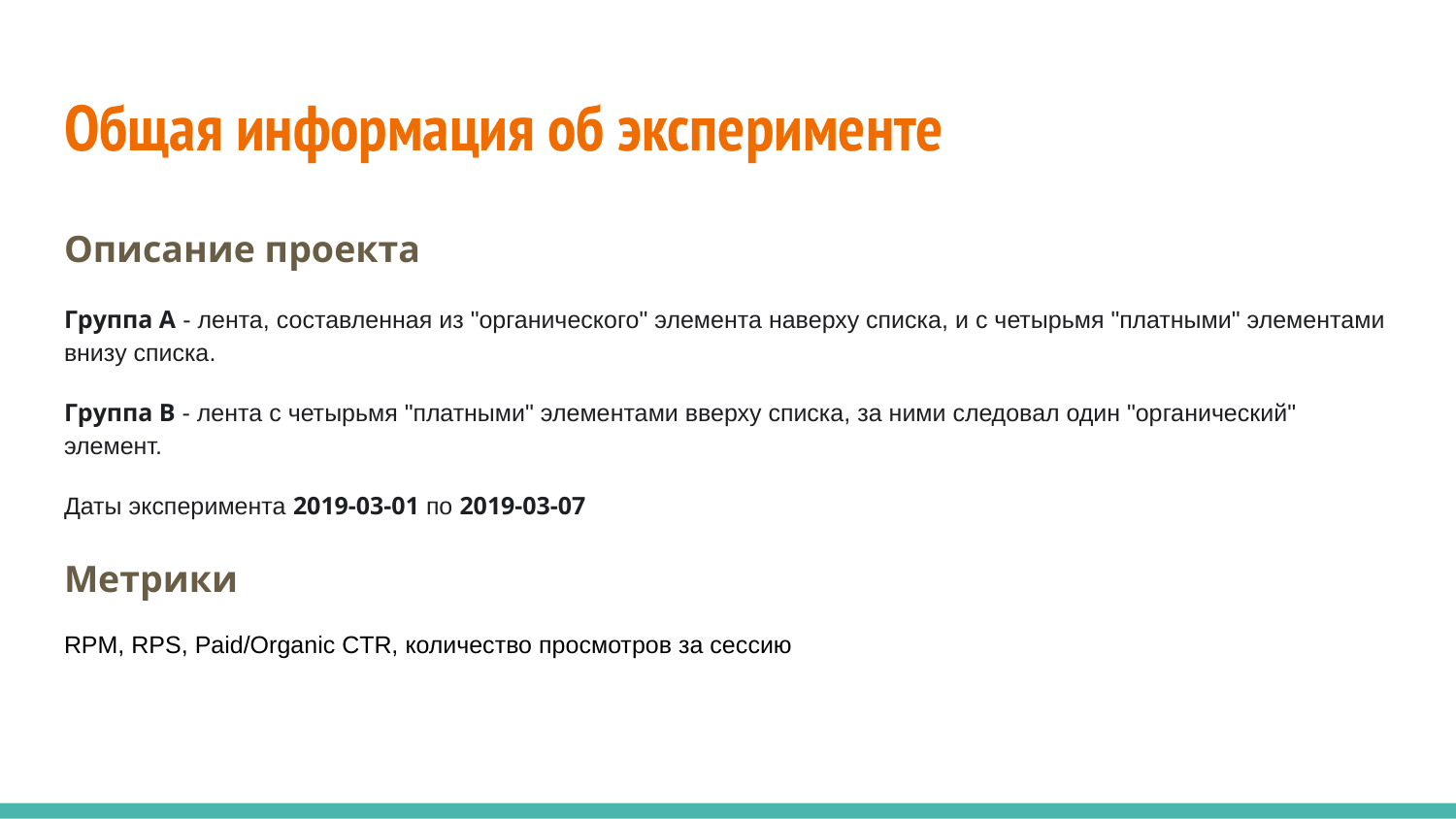

# Общая информация об эксперименте
Описание проекта
Группа А - лента, составленная из "органического" элемента наверху списка, и с четырьмя "платными" элементами внизу списка.
Группа B - лента с четырьмя "платными" элементами вверху списка, за ними следовал один "органический" элемент.
Даты эксперимента 2019-03-01 по 2019-03-07
Метрики
RPM, RPS, Paid/Organic CTR, количество просмотров за сессию